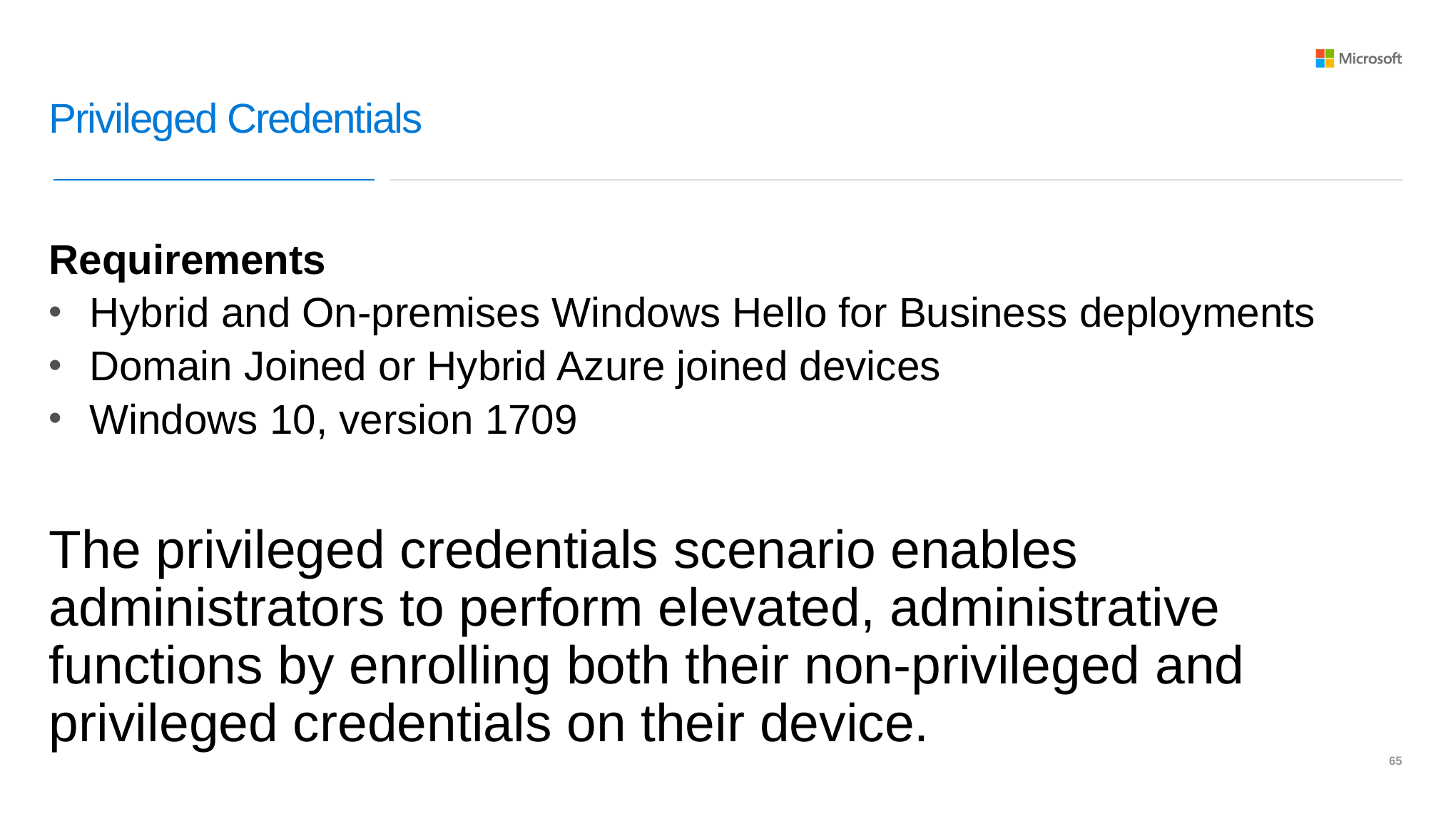

# Privileged Credentials
Requirements
Hybrid and On-premises Windows Hello for Business deployments
Domain Joined or Hybrid Azure joined devices
Windows 10, version 1709

The privileged credentials scenario enables administrators to perform elevated, administrative functions by enrolling both their non-privileged and privileged credentials on their device.
65